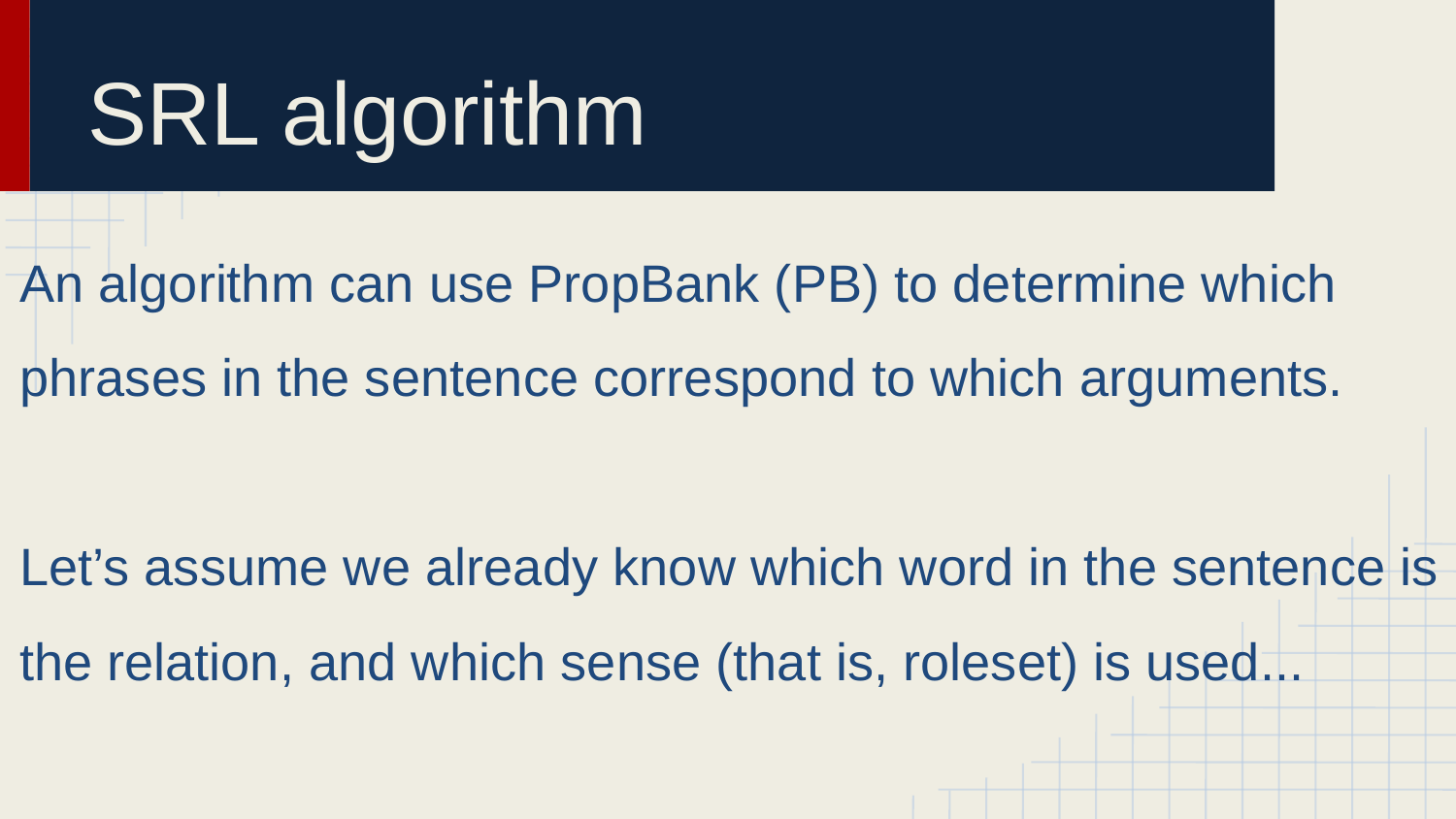

# SRL algorithm
An algorithm can use PropBank (PB) to determine which phrases in the sentence correspond to which arguments.

Let’s assume we already know which word in the sentence is the relation, and which sense (that is, roleset) is used...